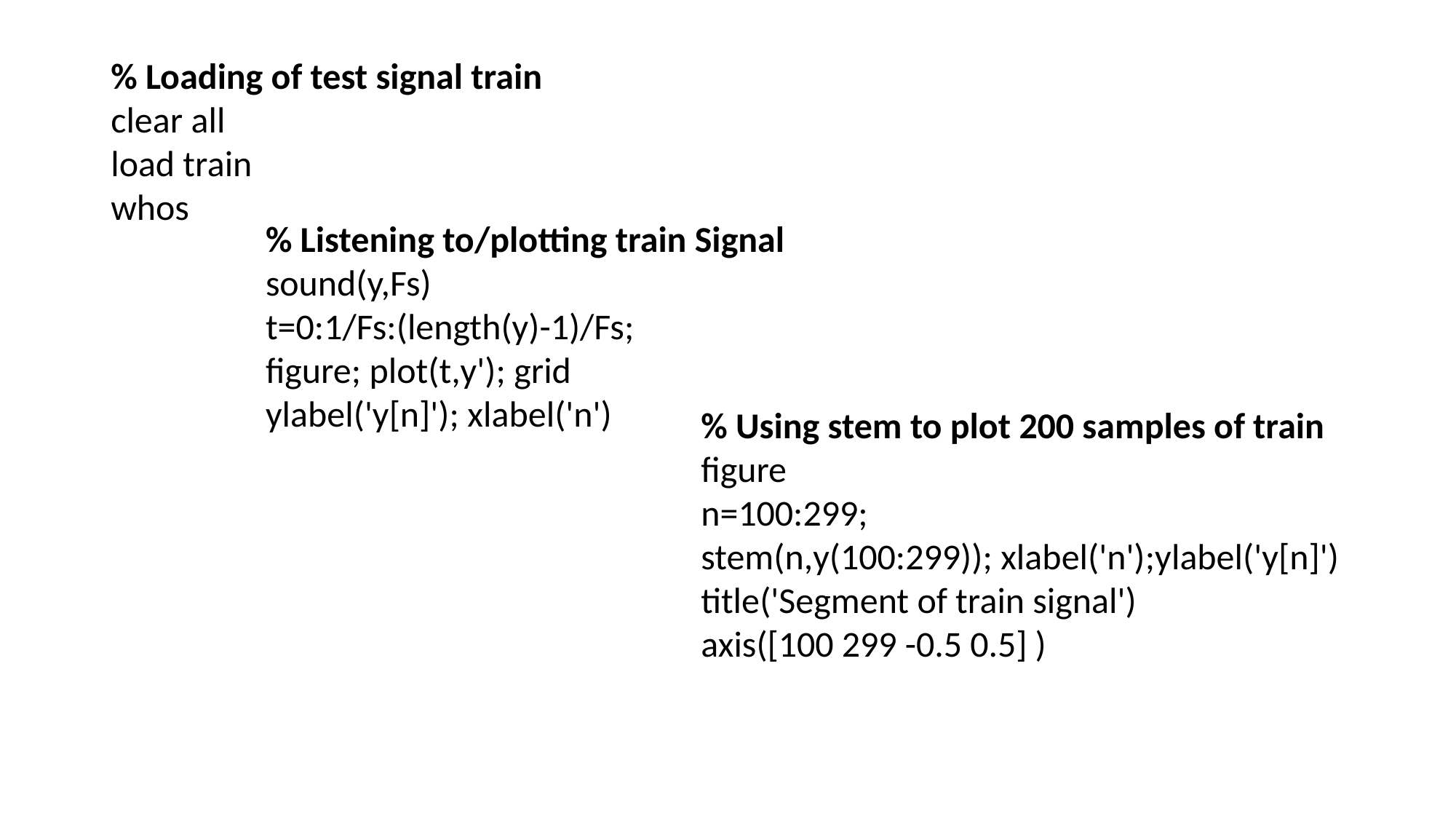

% Loading of test signal train
clear all
load train
whos
% Listening to/plotting train Signal
sound(y,Fs)
t=0:1/Fs:(length(y)-1)/Fs;
figure; plot(t,y'); grid
ylabel('y[n]'); xlabel('n')
% Using stem to plot 200 samples of train
figure
n=100:299;
stem(n,y(100:299)); xlabel('n');ylabel('y[n]')
title('Segment of train signal')
axis([100 299 -0.5 0.5] )